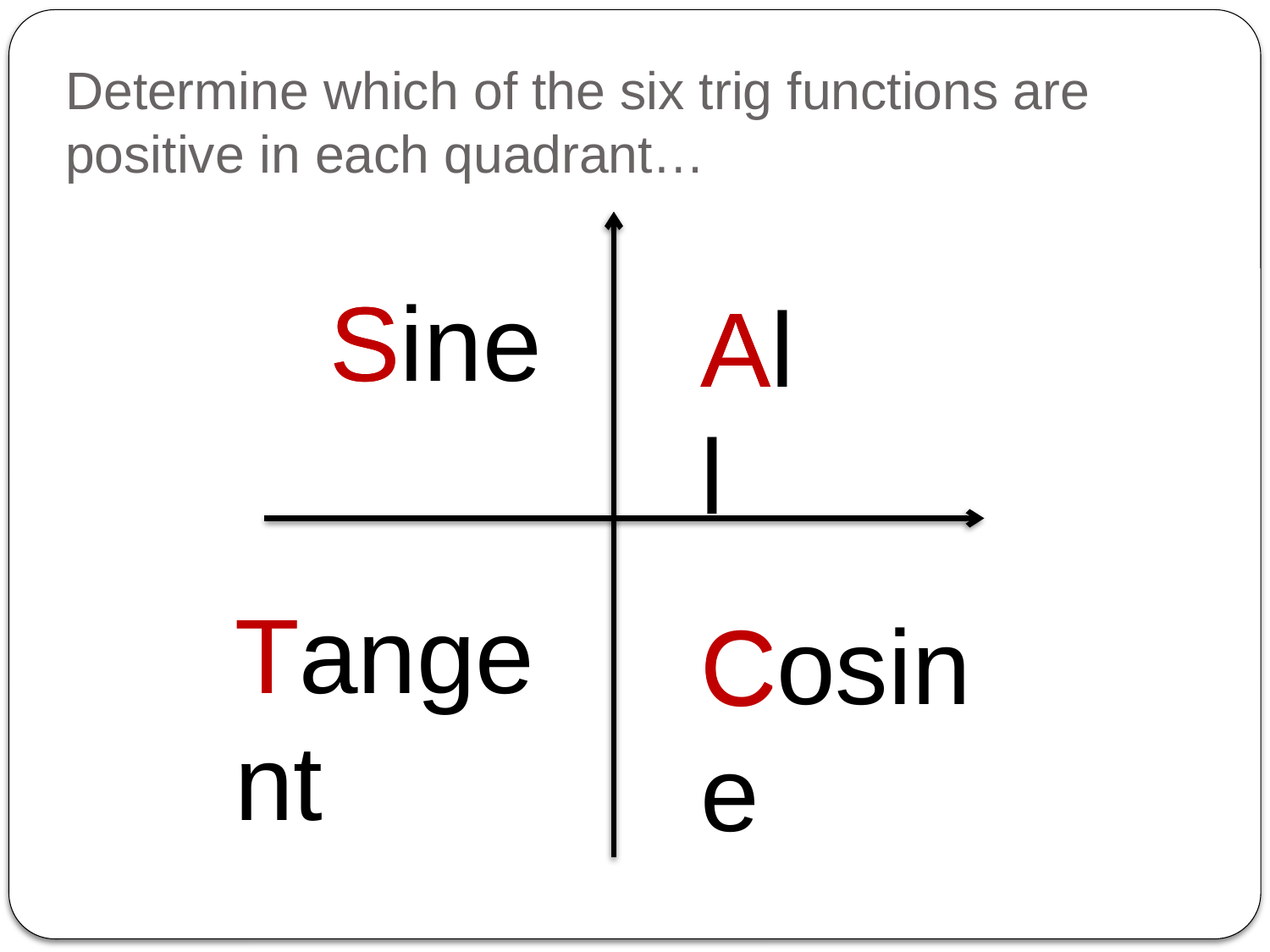

# Determine which of the six trig functions are positive in each quadrant…
Sine
S
All
A
T
Tangent
Cosine
C